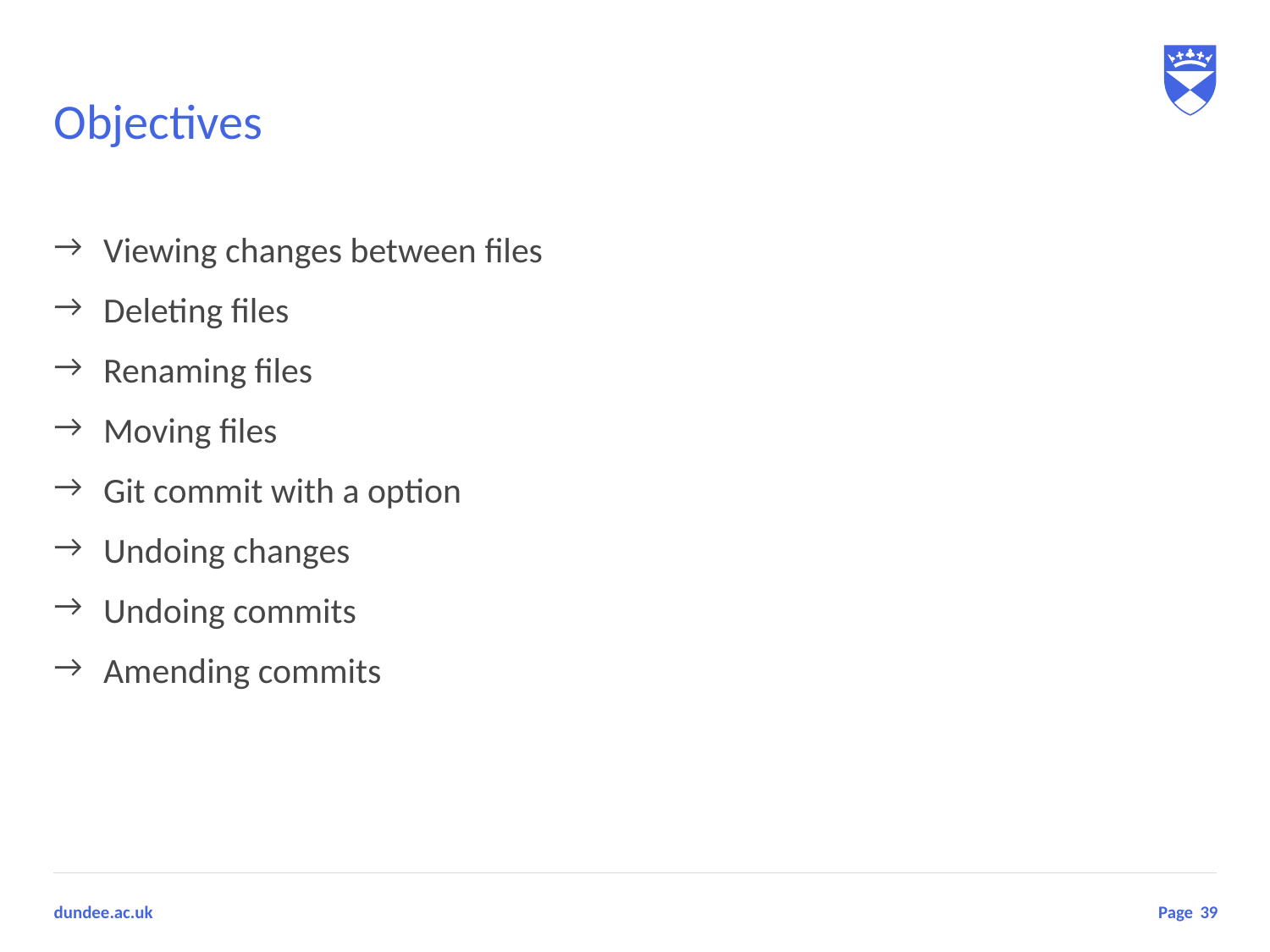

# Objectives
Viewing changes between files
Deleting files
Renaming files
Moving files
Git commit with a option
Undoing changes
Undoing commits
Amending commits
39